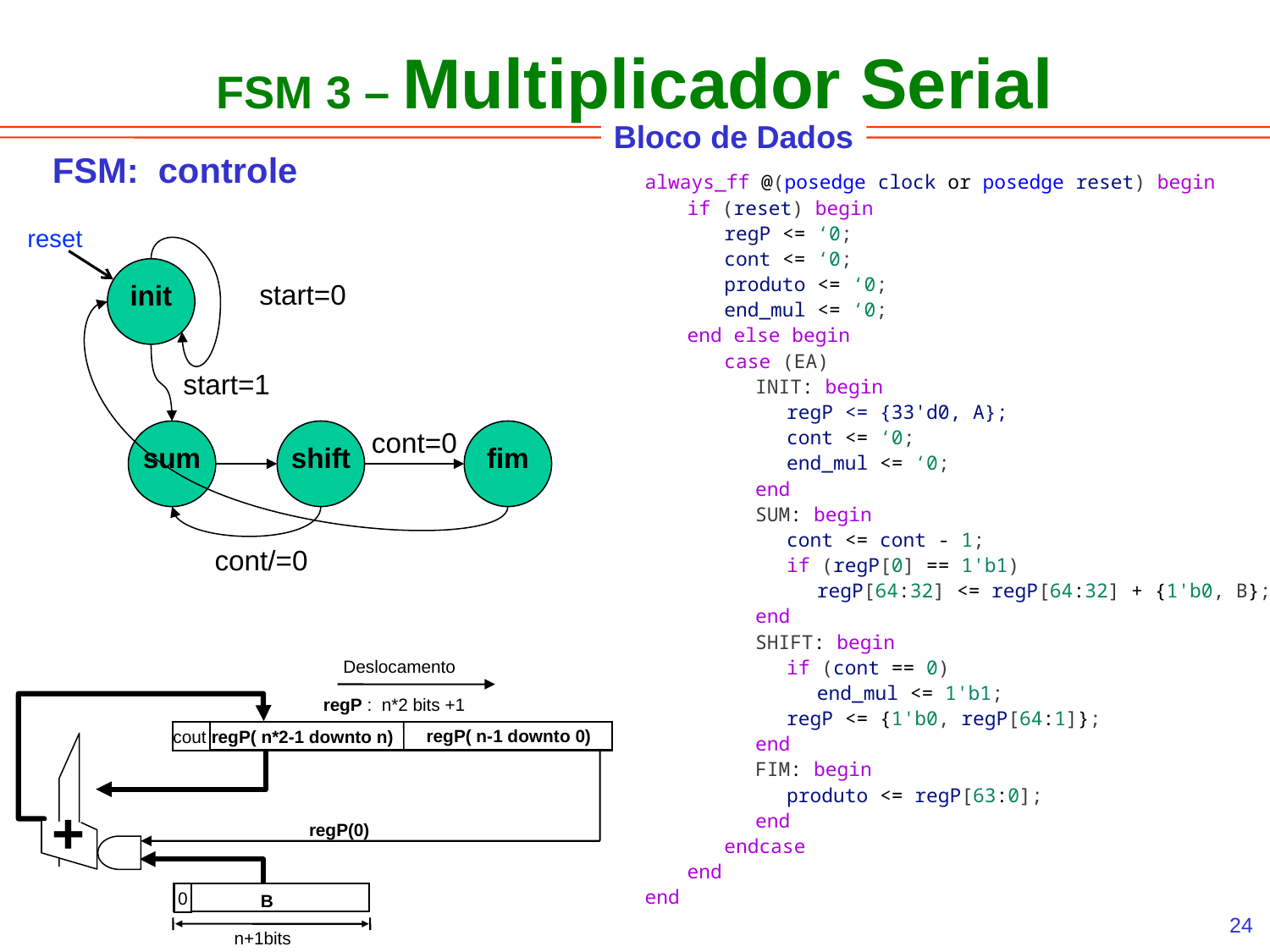

FSM 3 – Multiplicador Serial

Bloco de Dados
FSM:  controle
always_ff @(posedge clock or posedge reset) begin
	if (reset) begin
		regP <= ‘0;
		cont <= ‘0;
		produto <= ‘0;
		end_mul <= ‘0;
	end else begin
		case (EA)
			INIT: begin
				regP <= {33'd0, A};				    	cont <= ‘0;
				end_mul <= ‘0;
			end
			SUM: begin
				cont <= cont - 1;
				if (regP[0] == 1'b1)
					regP[64:32] <= regP[64:32] + {1'b0, B}; 			end
			SHIFT: begin
				if (cont == 0)
					end_mul <= 1'b1;
				regP <= {1'b0, regP[64:1]};
			end
			FIM: begin
				produto <= regP[63:0];
			end
		endcase
	end
end
reset

init
start=0
start=1
cont=0
sum
shift
fim
cont/=0
Deslocamento

regP :  n*2 bits +1

cout

regP( n-1 downto 0)
regP( n*2-1 downto n)

+
regP(0)

B
0

n+1bits